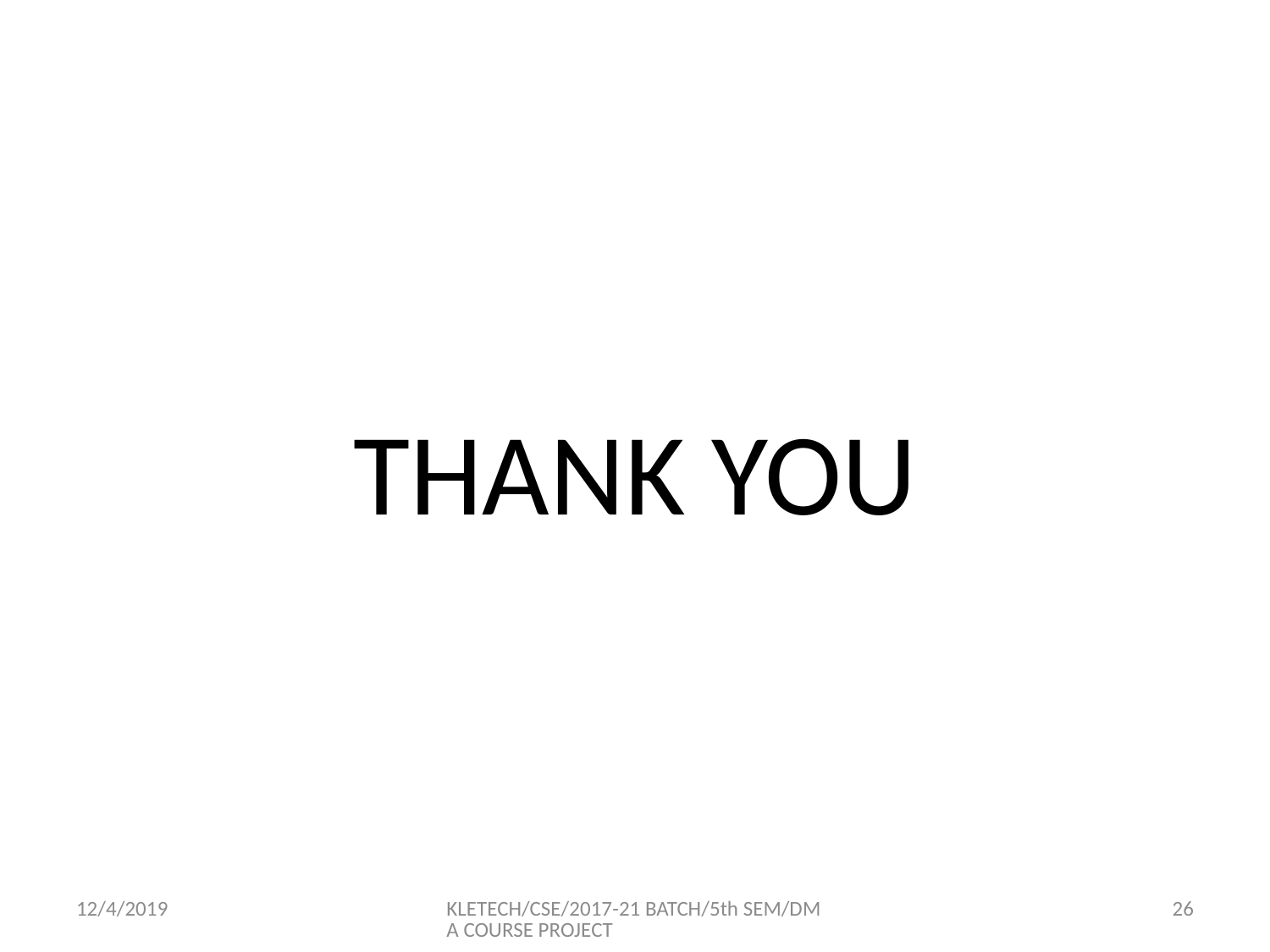

THANK YOU
12/4/2019
KLETECH/CSE/2017-21 BATCH/5th SEM/DMA COURSE PROJECT
26